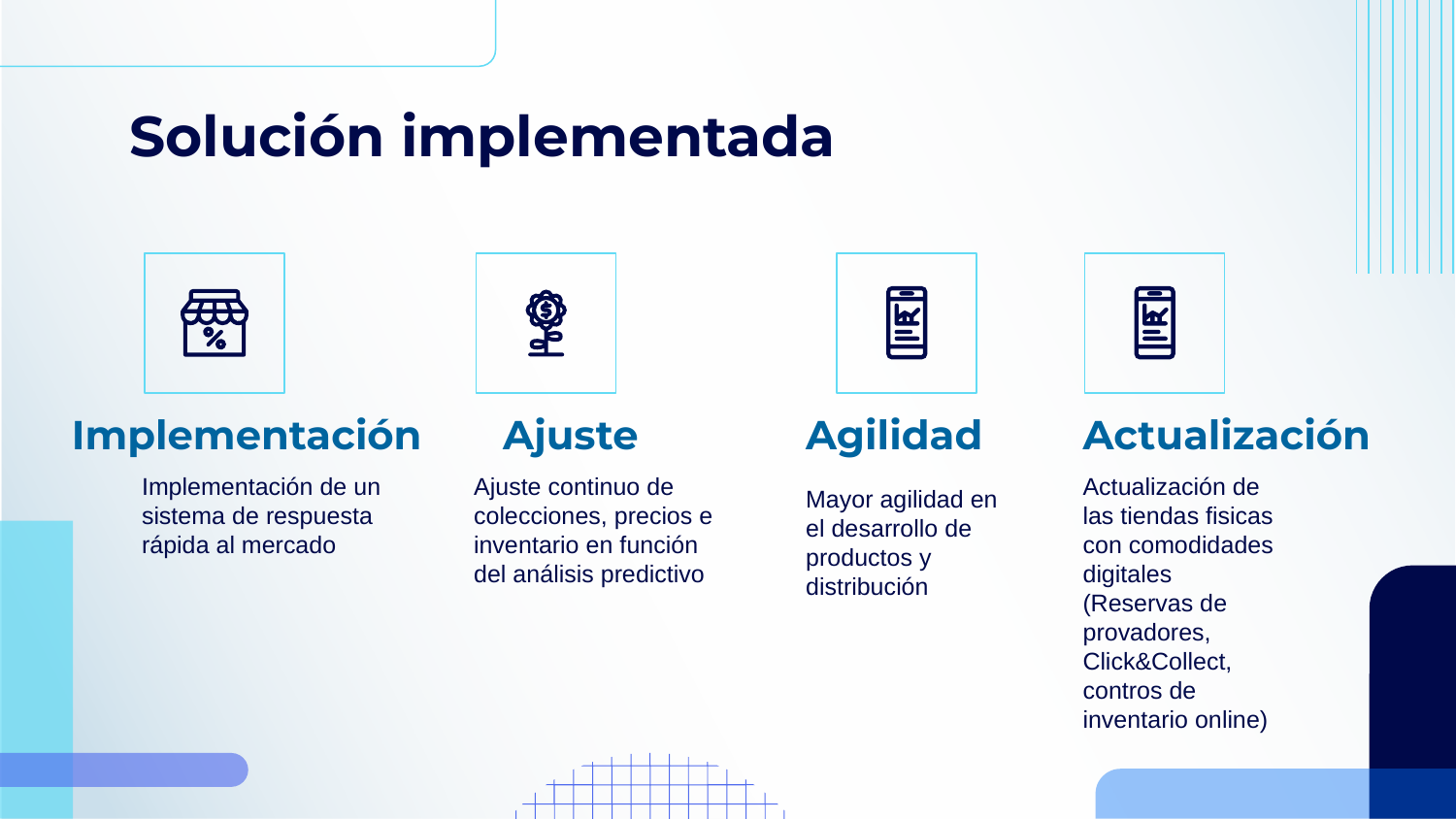

# Solución implementada

Implementación
Ajuste
Agilidad
Actualización
Implementación de un sistema de respuesta rápida al mercado
Ajuste continuo de colecciones, precios e inventario en función del análisis predictivo
Actualización de las tiendas fisicas con comodidades digitales (Reservas de provadores, Click&Collect, contros de inventario online)
Mayor agilidad en el desarrollo de productos y distribución